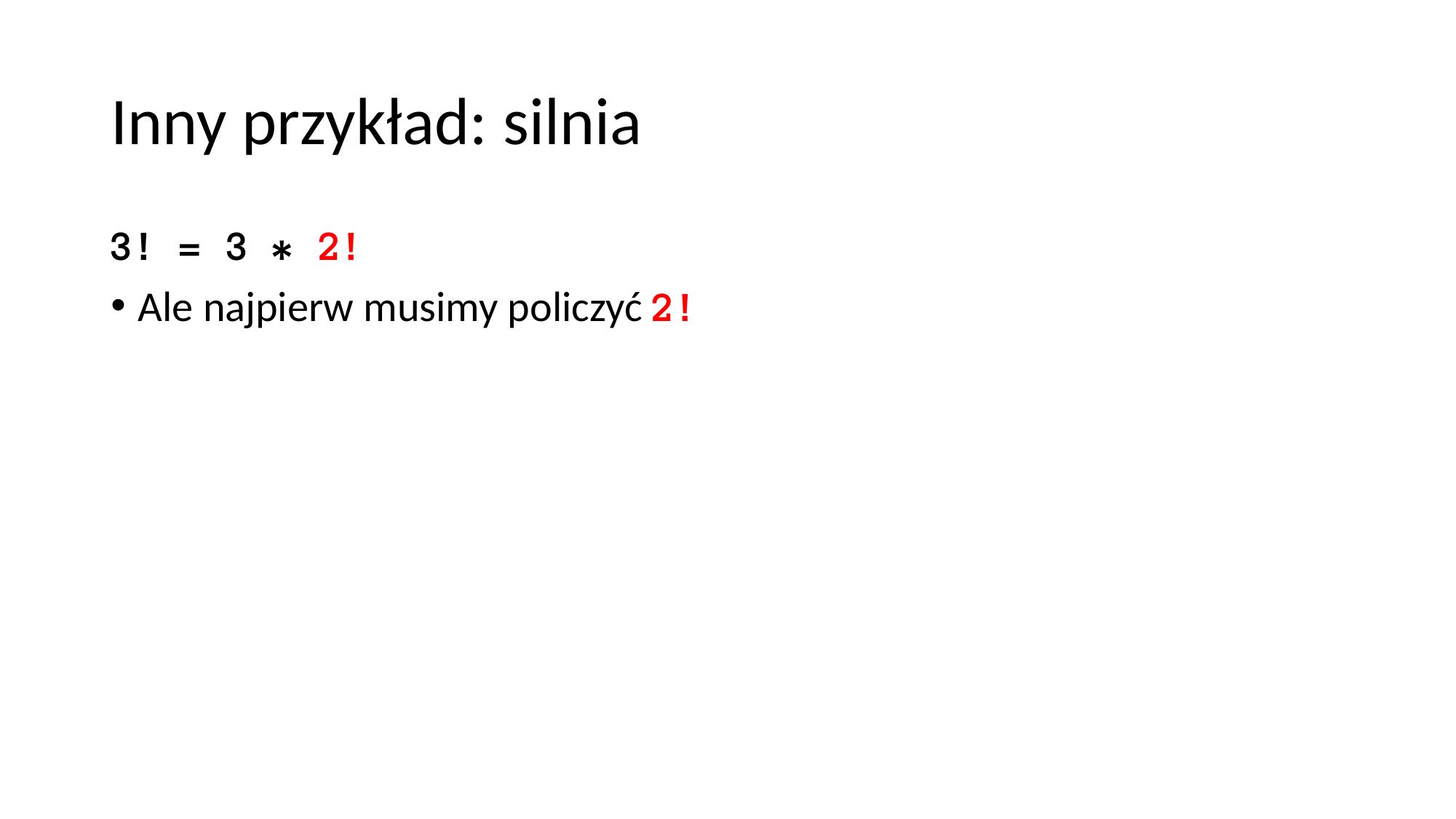

# Inny przykład: silnia
3! = 3 * 2!
Ale najpierw musimy policzyć 2!